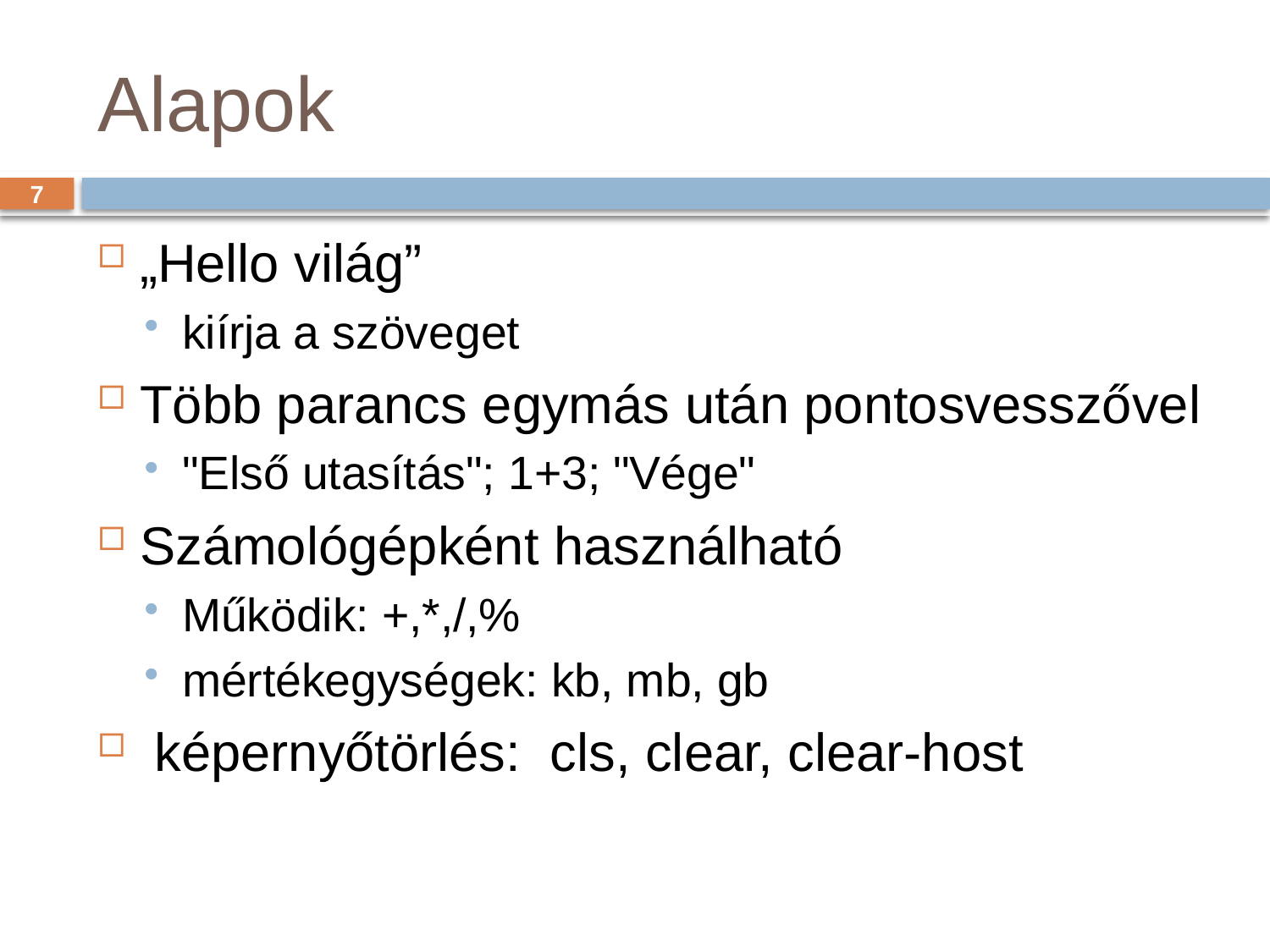

# Alapok
7
„Hello világ”
kiírja a szöveget
Több parancs egymás után pontosvesszővel
"Első utasítás"; 1+3; "Vége"
Számológépként használható
Működik: +,*,/,%
mértékegységek: kb, mb, gb
 képernyőtörlés:  cls, clear, clear-host